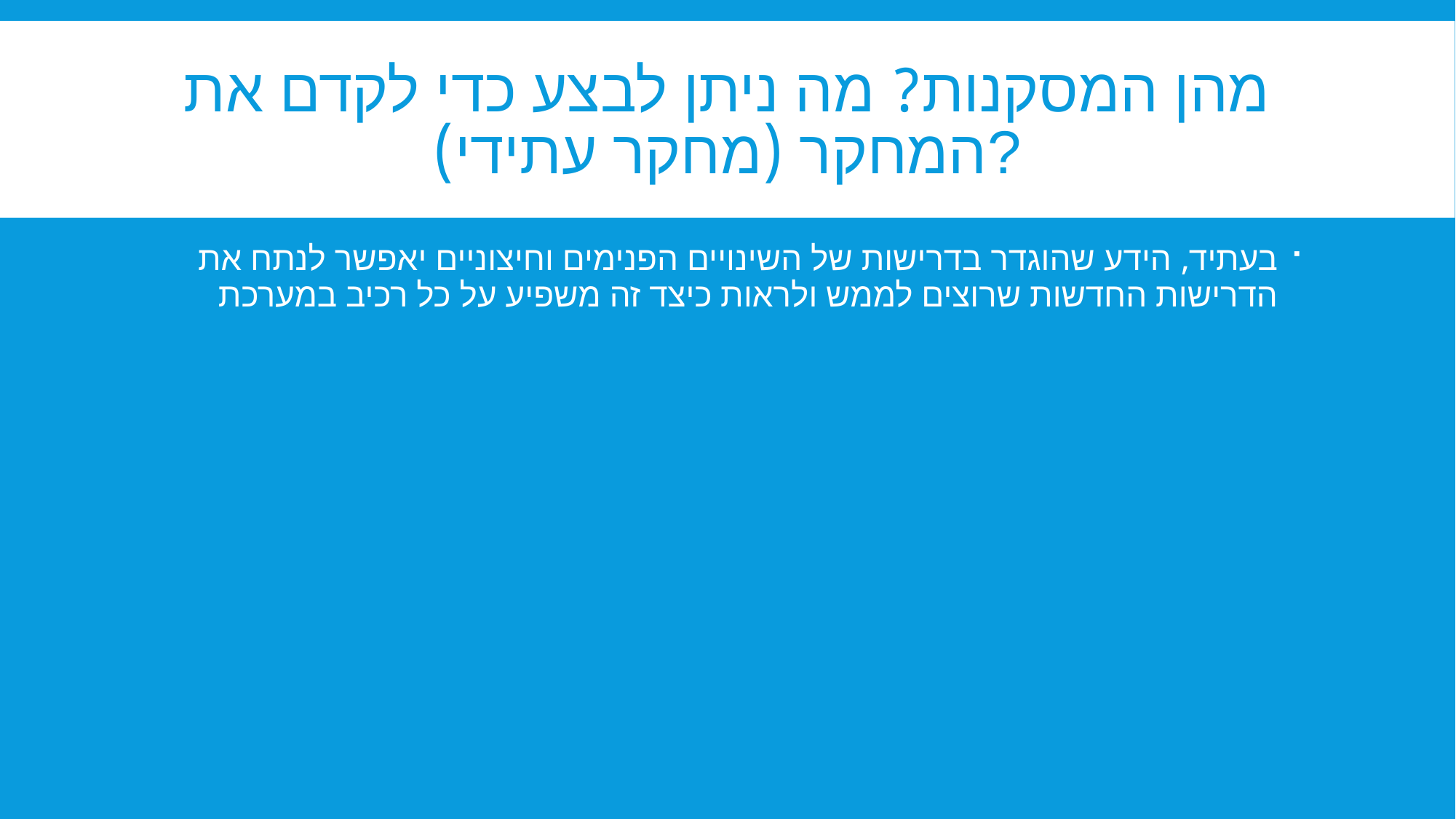

# מהן המסקנות? מה ניתן לבצע כדי לקדם את המחקר (מחקר עתידי)?
בעתיד, הידע שהוגדר בדרישות של השינויים הפנימים וחיצוניים יאפשר לנתח את הדרישות החדשות שרוצים לממש ולראות כיצד זה משפיע על כל רכיב במערכת